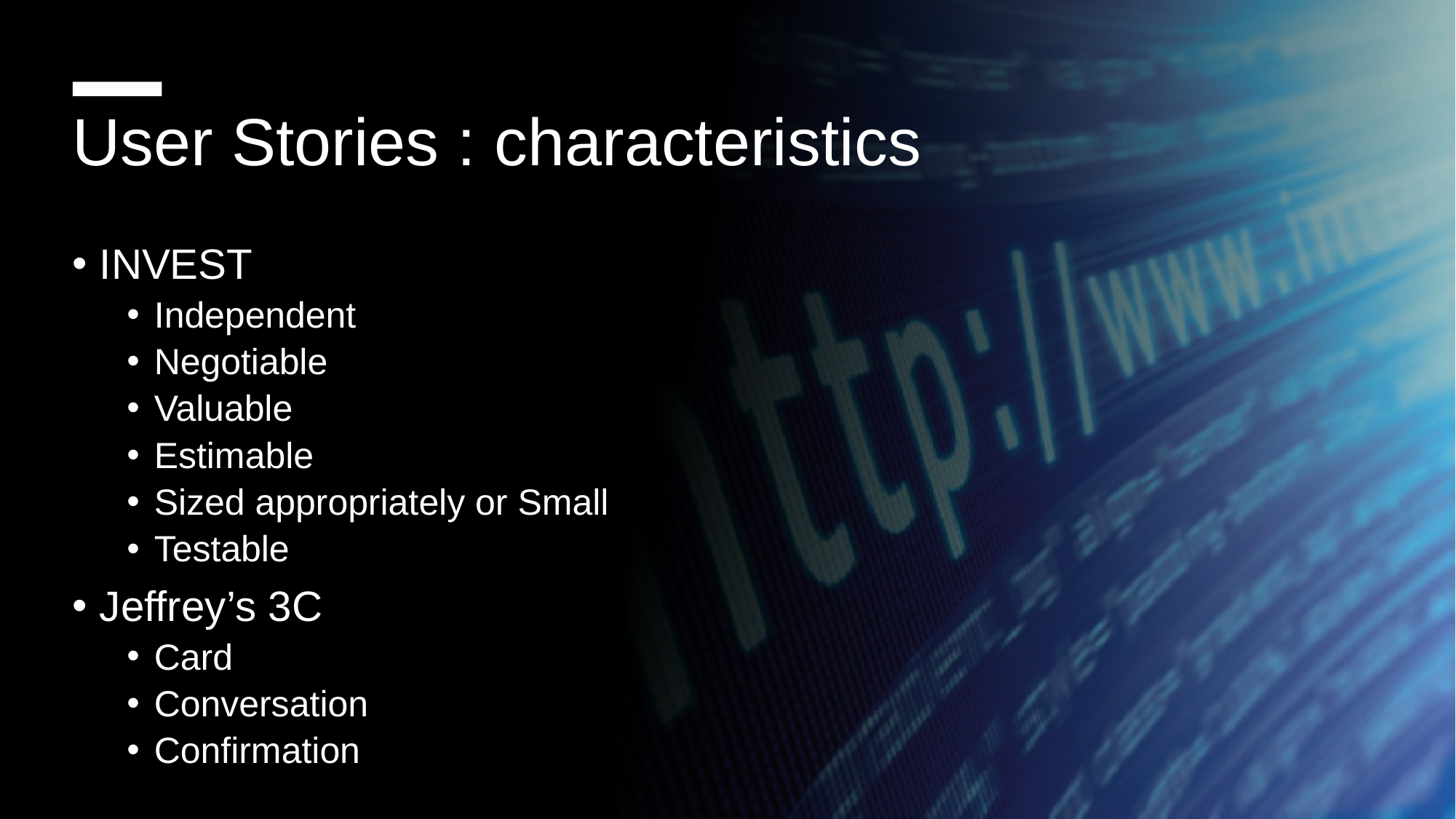

User Stories : characteristics
INVEST
Independent
Negotiable
Valuable
Estimable
Sized appropriately or Small
Testable
Jeffrey’s 3C
Card
Conversation
Confirmation